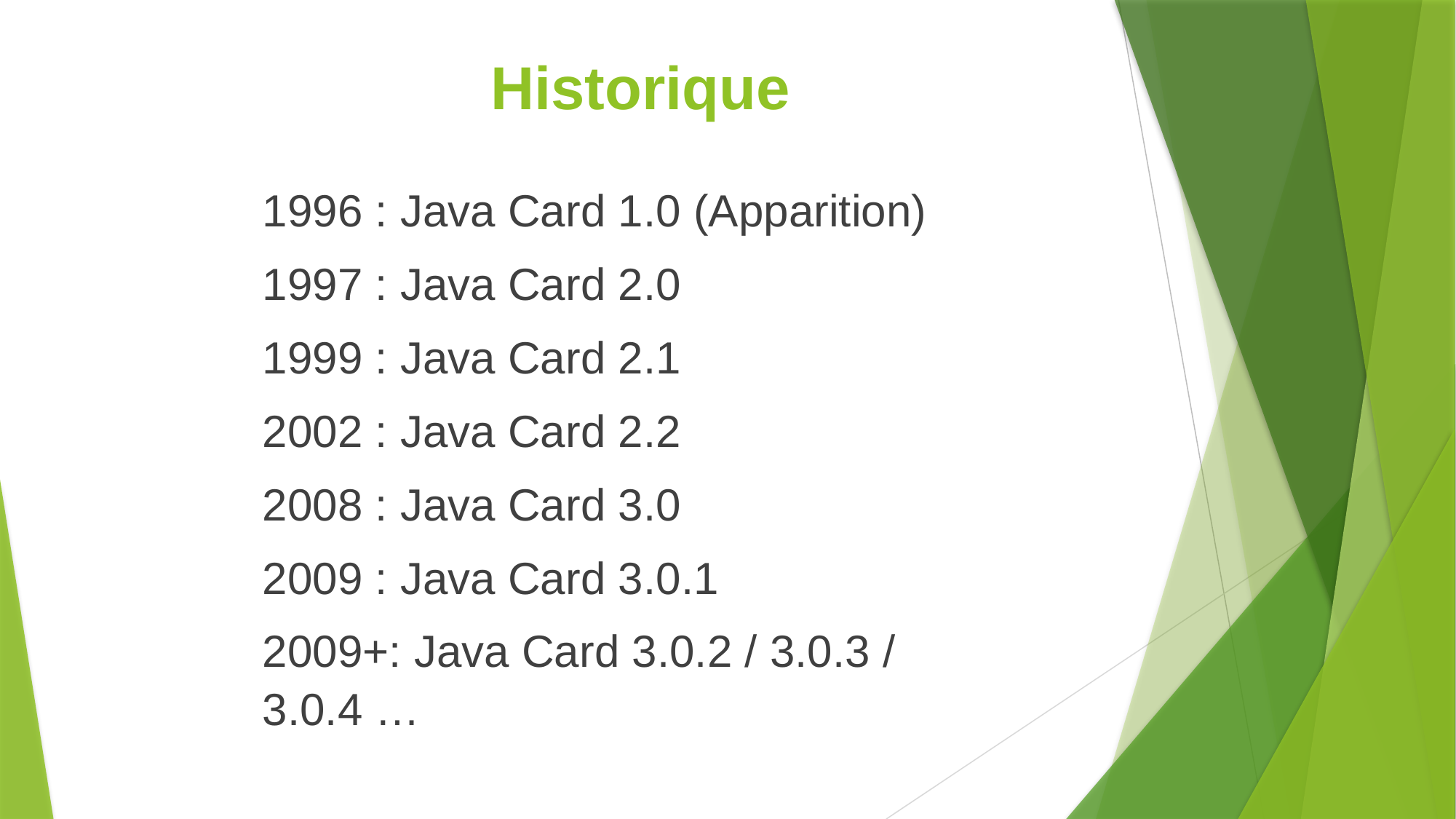

# Historique
1996 : Java Card 1.0 (Apparition)
1997 : Java Card 2.0
1999 : Java Card 2.1
2002 : Java Card 2.2
2008 : Java Card 3.0
2009 : Java Card 3.0.1
2009+: Java Card 3.0.2 / 3.0.3 / 3.0.4 …